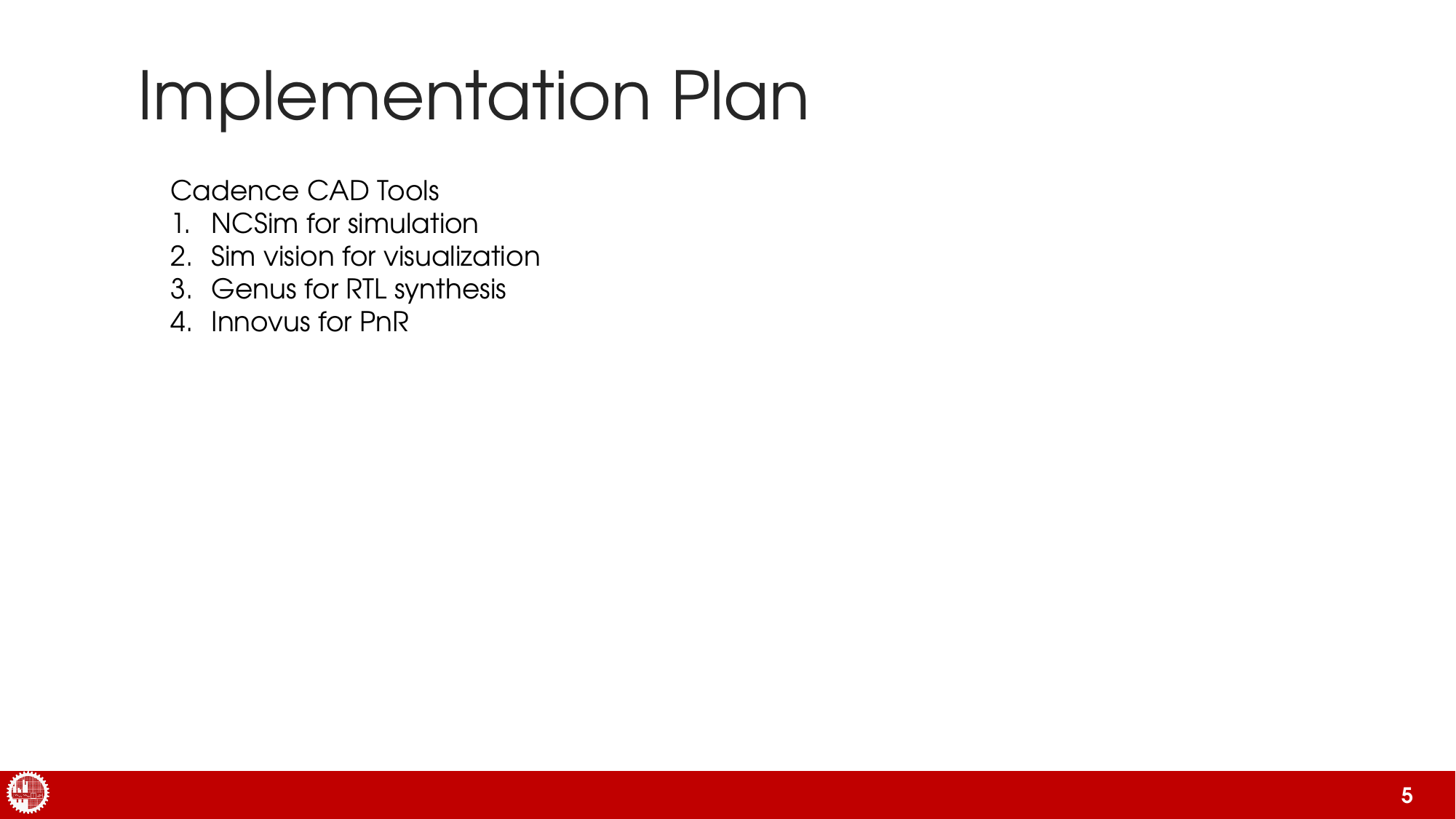

# Implementation Plan
Cadence CAD Tools
NCSim for simulation
Sim vision for visualization
Genus for RTL synthesis
Innovus for PnR
5